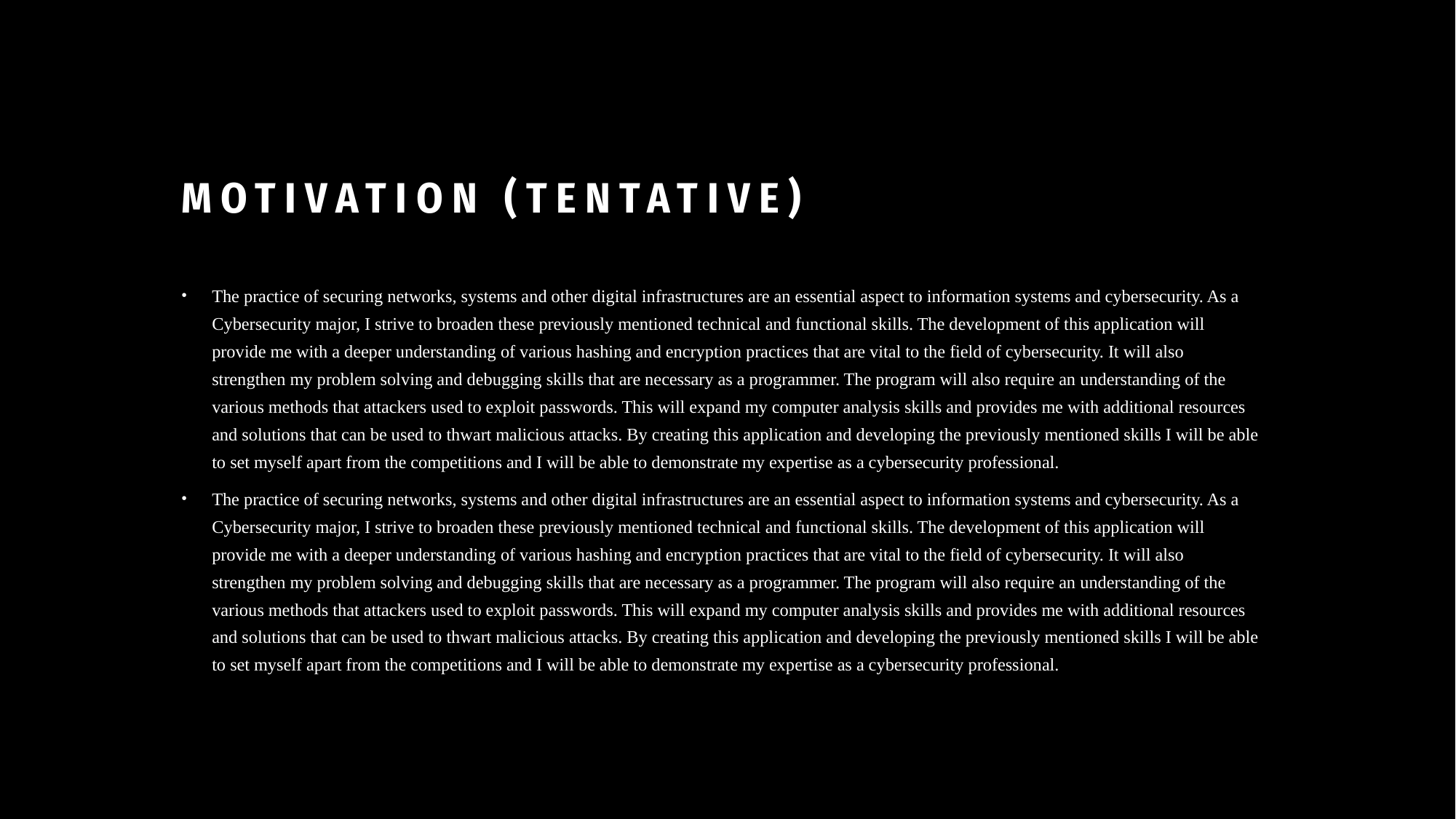

# Motivation (TENTATIVE)
The practice of securing networks, systems and other digital infrastructures are an essential aspect to information systems and cybersecurity. As a Cybersecurity major, I strive to broaden these previously mentioned technical and functional skills. The development of this application will provide me with a deeper understanding of various hashing and encryption practices that are vital to the field of cybersecurity. It will also strengthen my problem solving and debugging skills that are necessary as a programmer. The program will also require an understanding of the various methods that attackers used to exploit passwords. This will expand my computer analysis skills and provides me with additional resources and solutions that can be used to thwart malicious attacks. By creating this application and developing the previously mentioned skills I will be able to set myself apart from the competitions and I will be able to demonstrate my expertise as a cybersecurity professional.
The practice of securing networks, systems and other digital infrastructures are an essential aspect to information systems and cybersecurity. As a Cybersecurity major, I strive to broaden these previously mentioned technical and functional skills. The development of this application will provide me with a deeper understanding of various hashing and encryption practices that are vital to the field of cybersecurity. It will also strengthen my problem solving and debugging skills that are necessary as a programmer. The program will also require an understanding of the various methods that attackers used to exploit passwords. This will expand my computer analysis skills and provides me with additional resources and solutions that can be used to thwart malicious attacks. By creating this application and developing the previously mentioned skills I will be able to set myself apart from the competitions and I will be able to demonstrate my expertise as a cybersecurity professional.